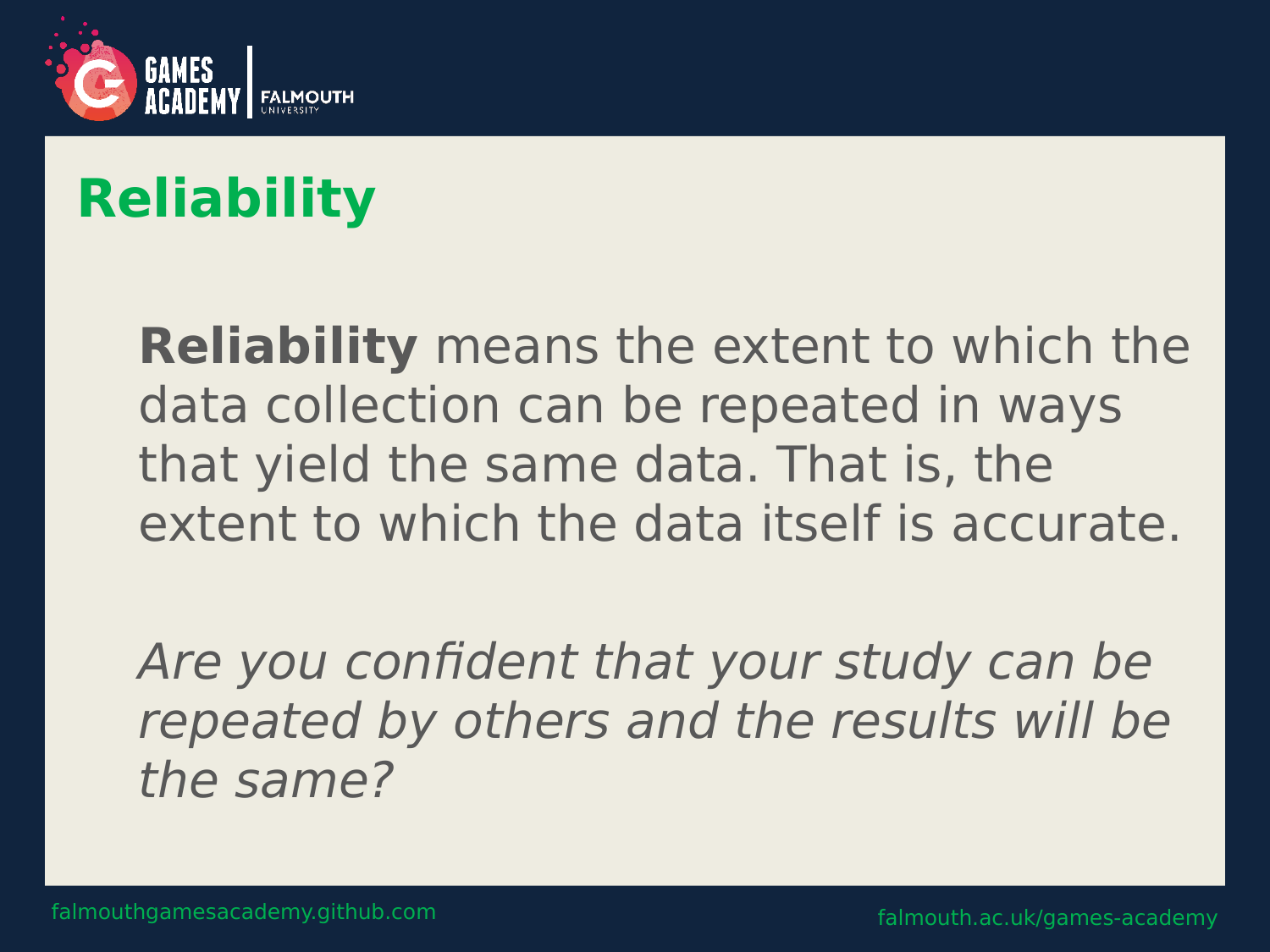

# Reliability
	Reliability means the extent to which the data collection can be repeated in ways that yield the same data. That is, the extent to which the data itself is accurate.

	Are you confident that your study can be repeated by others and the results will be the same?